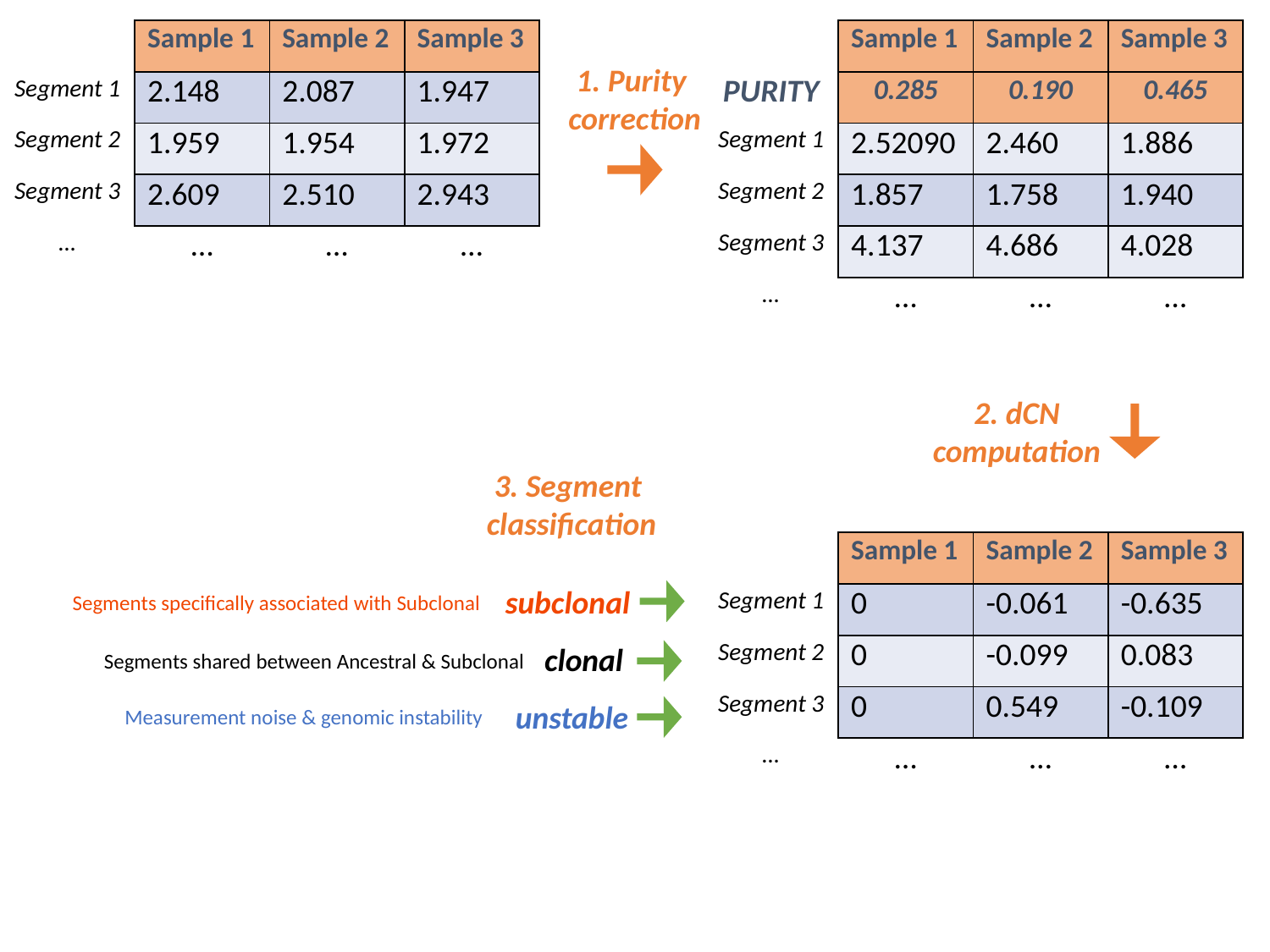

|  | Sample 1 | Sample 2 | Sample 3 |
| --- | --- | --- | --- |
| Segment 1 | 2.148 | 2.087 | 1.947 |
| Segment 2 | 1.959 | 1.954 | 1.972 |
| Segment 3 | 2.609 | 2.510 | 2.943 |
| … | … | … | … |
|  | Sample 1 | Sample 2 | Sample 3 |
| --- | --- | --- | --- |
| PURITY | 0.285 | 0.190 | 0.465 |
| Segment 1 | 2.52090 | 2.460 | 1.886 |
| Segment 2 | 1.857 | 1.758 | 1.940 |
| Segment 3 | 4.137 | 4.686 | 4.028 |
| … | … | … | … |
1. Purity
correction

2. dCN
computation

3. Segment
classification
|  | Sample 1 | Sample 2 | Sample 3 |
| --- | --- | --- | --- |
| Segment 1 | 0 | -0.061 | -0.635 |
| Segment 2 | 0 | -0.099 | 0.083 |
| Segment 3 | 0 | 0.549 | -0.109 |
| … | … | … | … |
subclonal

Segments specifically associated with Subclonal
clonal

Segments shared between Ancestral & Subclonal
unstable

Measurement noise & genomic instability